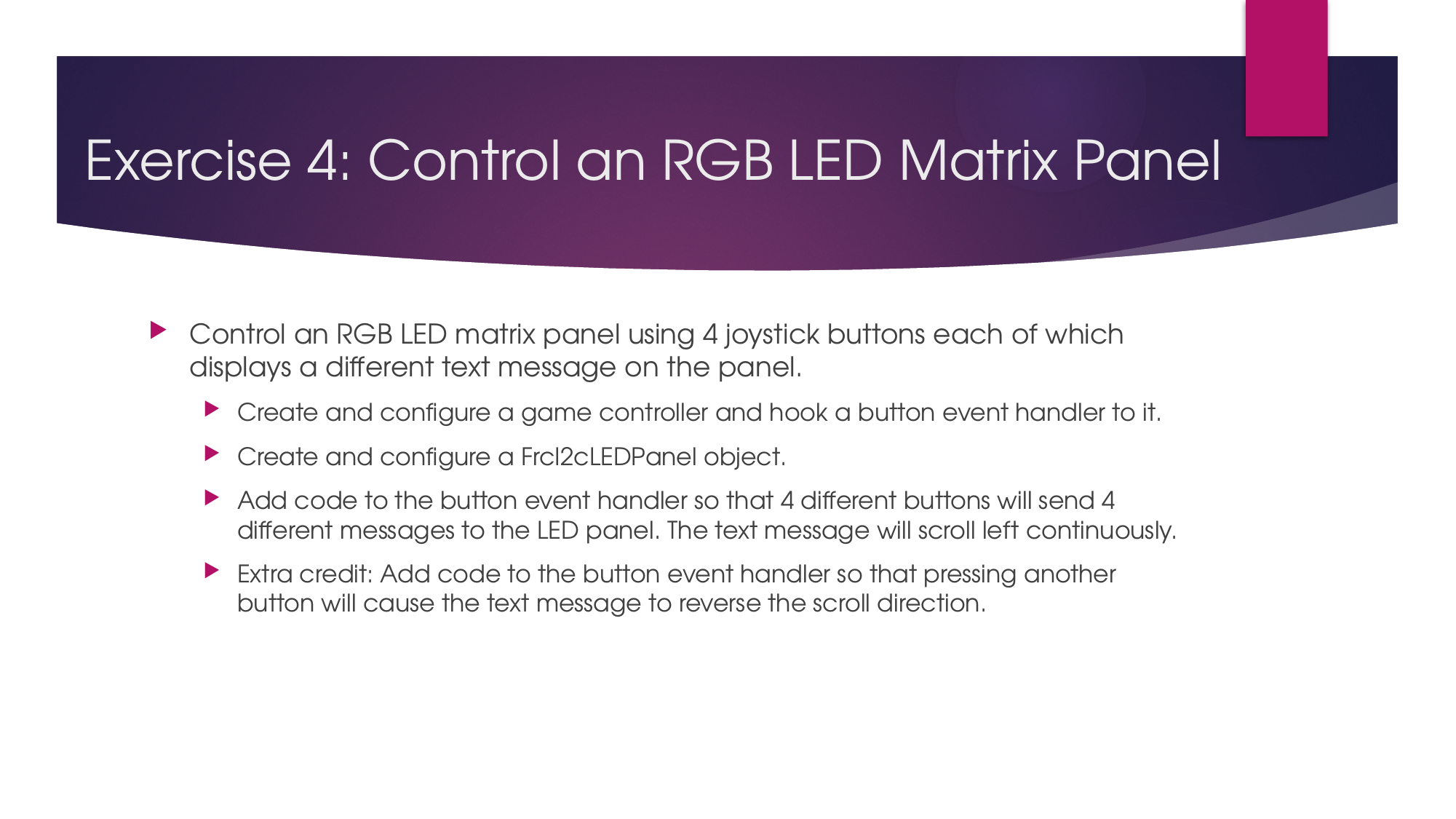

# Exercise 4: Control an RGB LED Matrix Panel
Control an RGB LED matrix panel using 4 joystick buttons each of which displays a different text message on the panel.
Create and configure a game controller and hook a button event handler to it.
Create and configure a FrcI2cLEDPanel object.
Add code to the button event handler so that 4 different buttons will send 4 different messages to the LED panel. The text message will scroll left continuously.
Extra credit: Add code to the button event handler so that pressing another button will cause the text message to reverse the scroll direction.